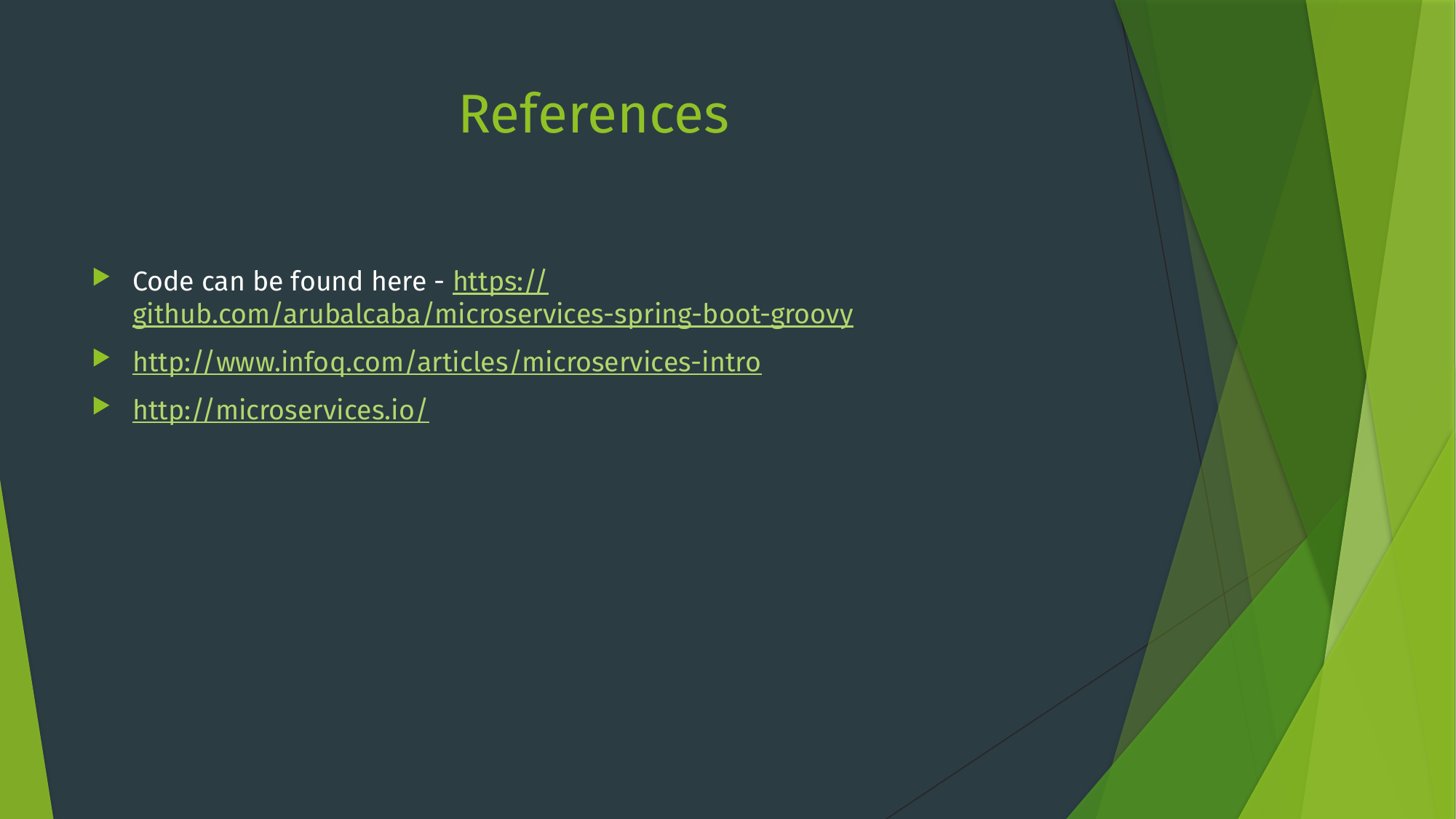

# References
Code can be found here - https://github.com/arubalcaba/microservices-spring-boot-groovy
http://www.infoq.com/articles/microservices-intro
http://microservices.io/